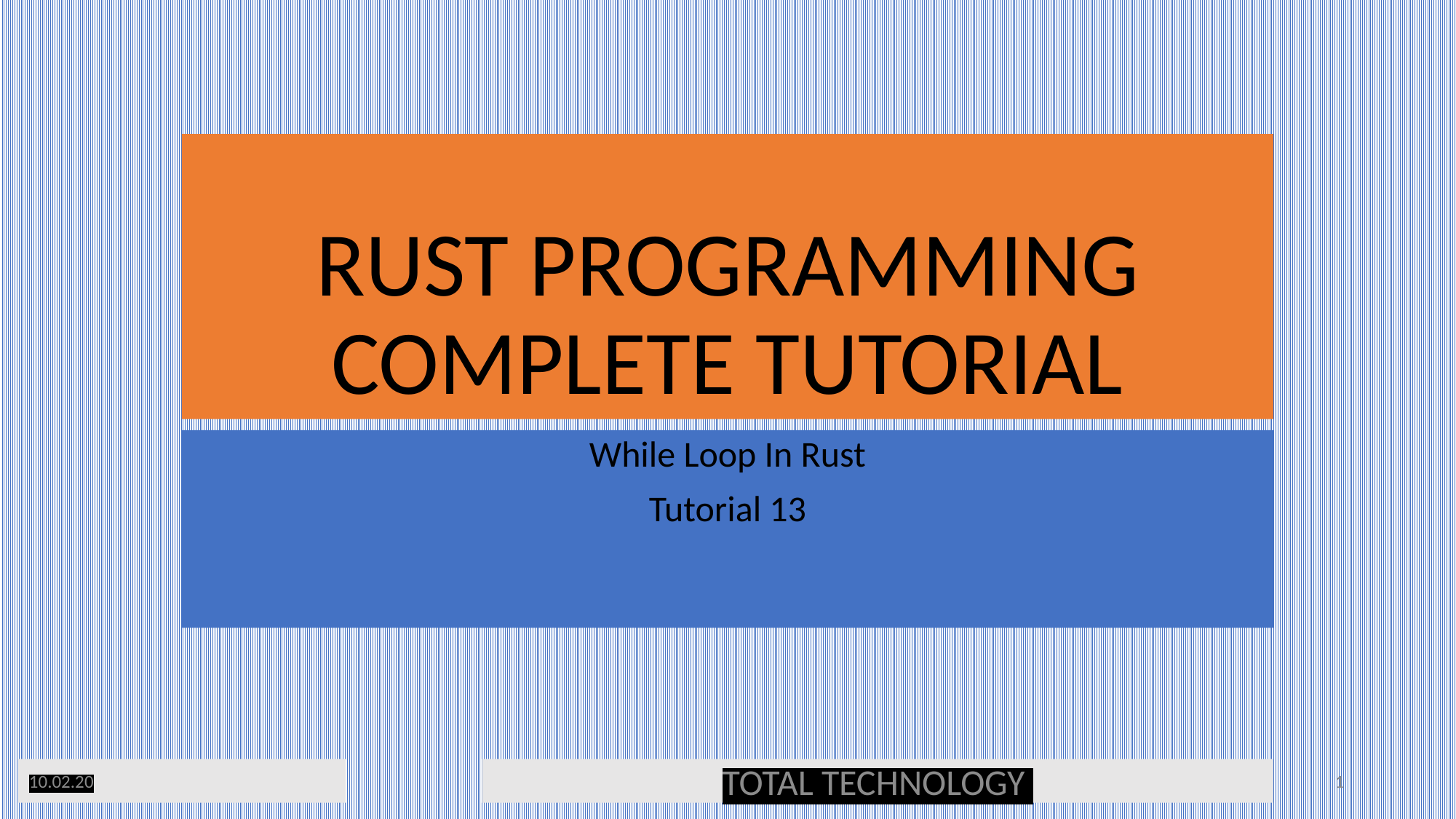

# RUST PROGRAMMING COMPLETE TUTORIAL
While Loop In Rust
Tutorial 13

10.02.20
TOTAL TECHNOLOGY
1